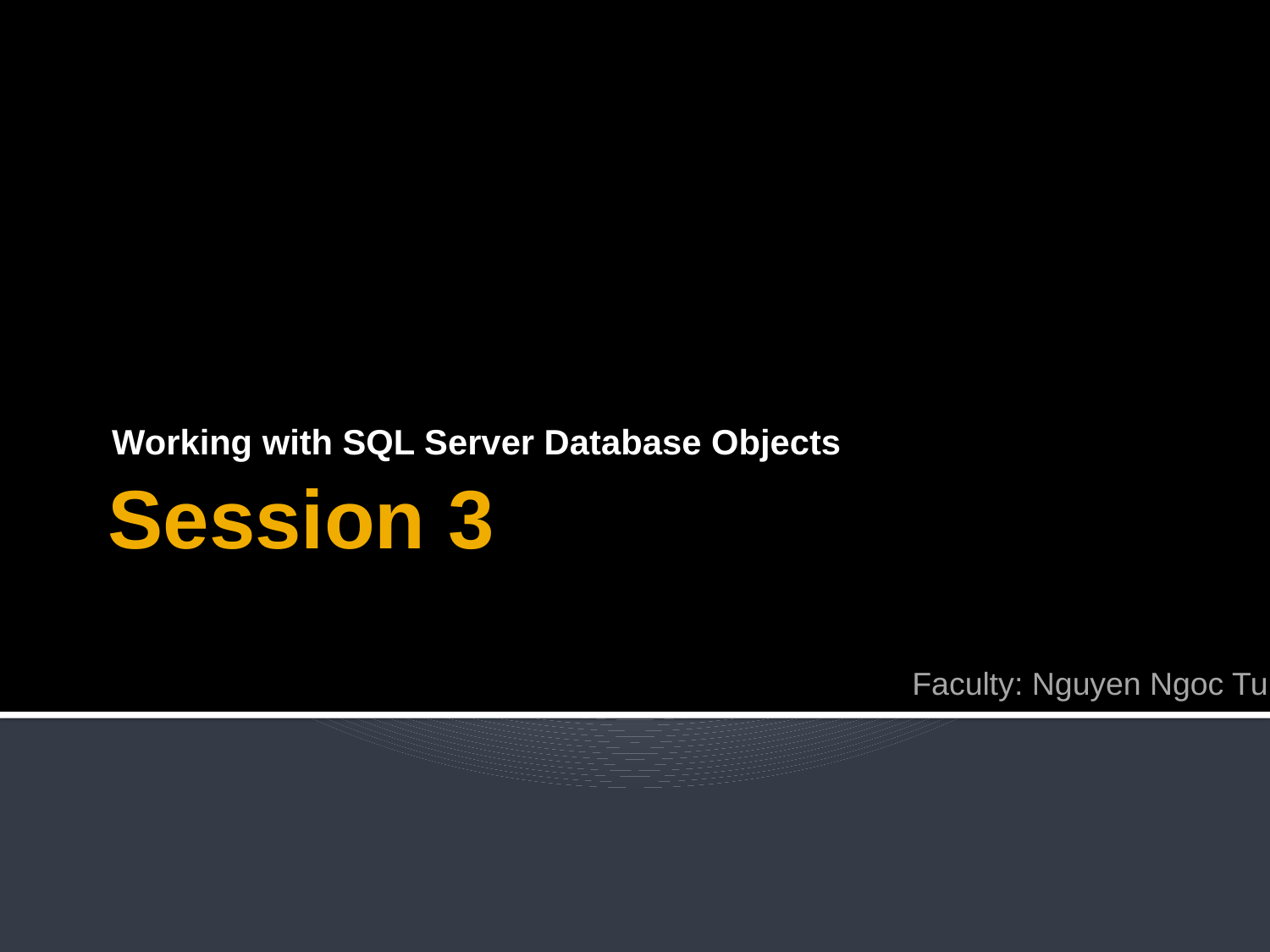

Working with SQL Server Database Objects
# Session 3
Faculty: Nguyen Ngoc Tu